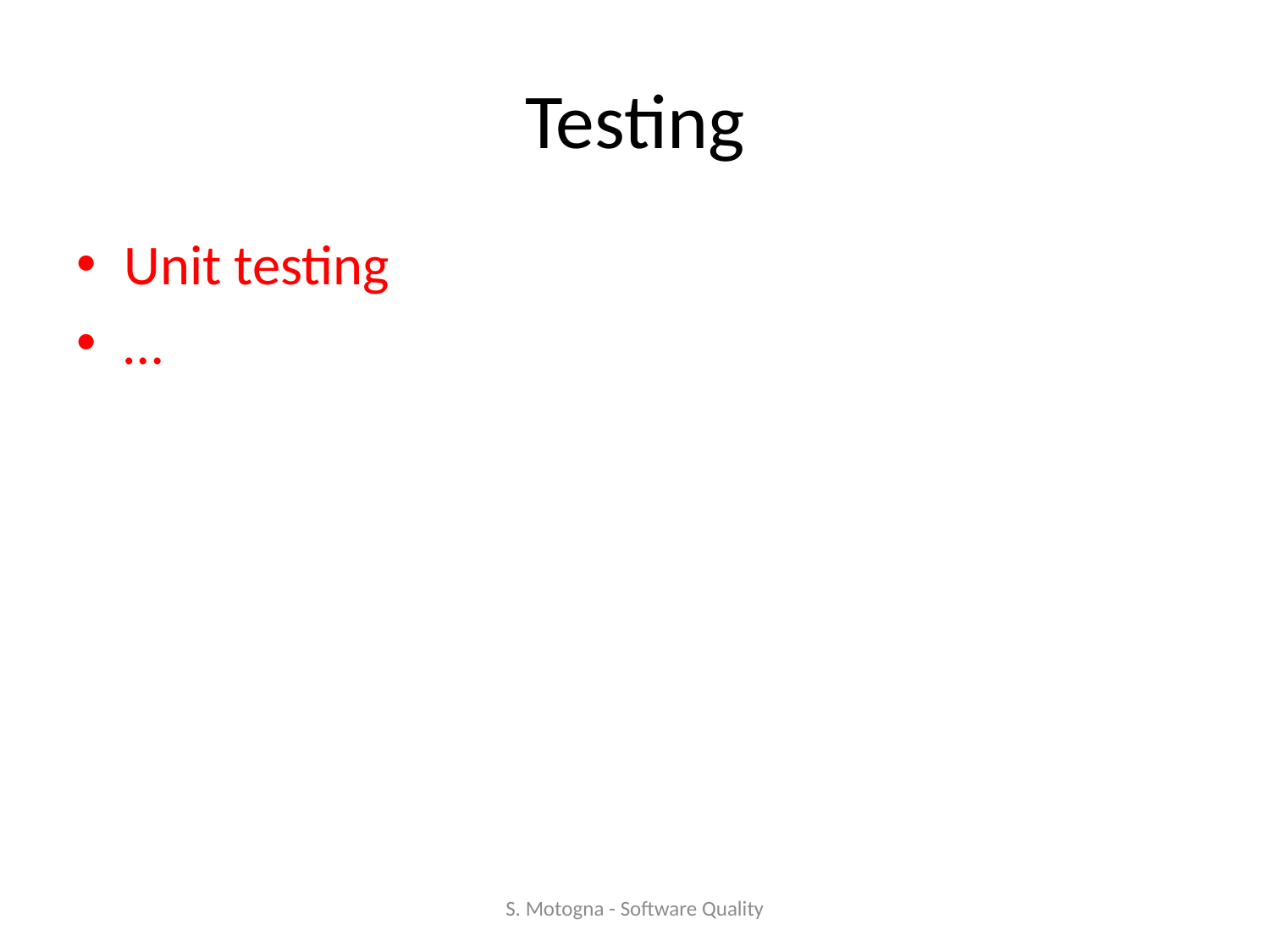

# Testing
Unit testing
…

S. Motogna - Software Quality